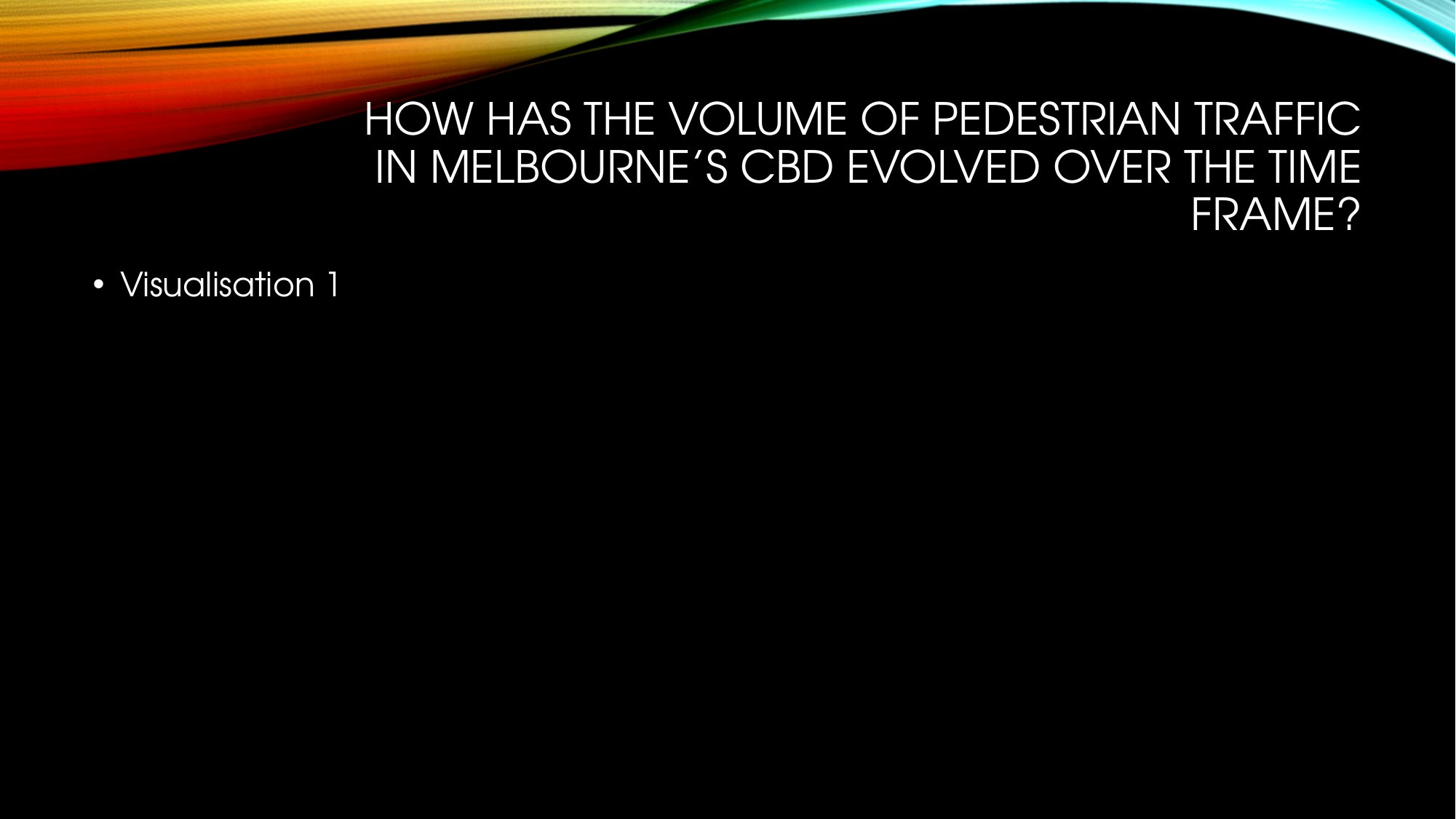

# How has the volume of pedestrian traffic in Melbourne’s CBD evolved over the time frame?
Visualisation 1